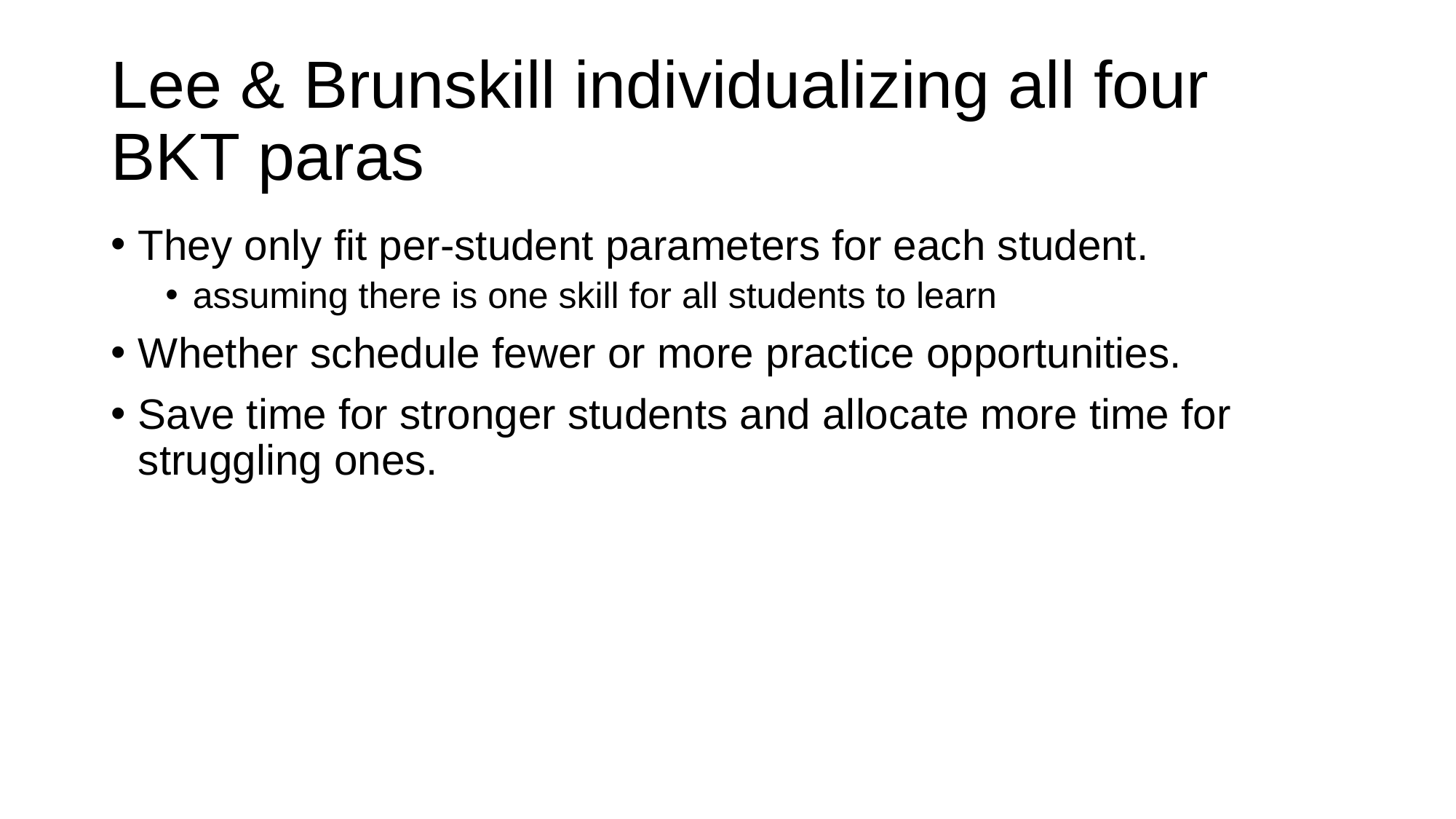

# Lee & Brunskill individualizing all four BKT paras
They only fit per-student parameters for each student.
assuming there is one skill for all students to learn
Whether schedule fewer or more practice opportunities.
Save time for stronger students and allocate more time for struggling ones.